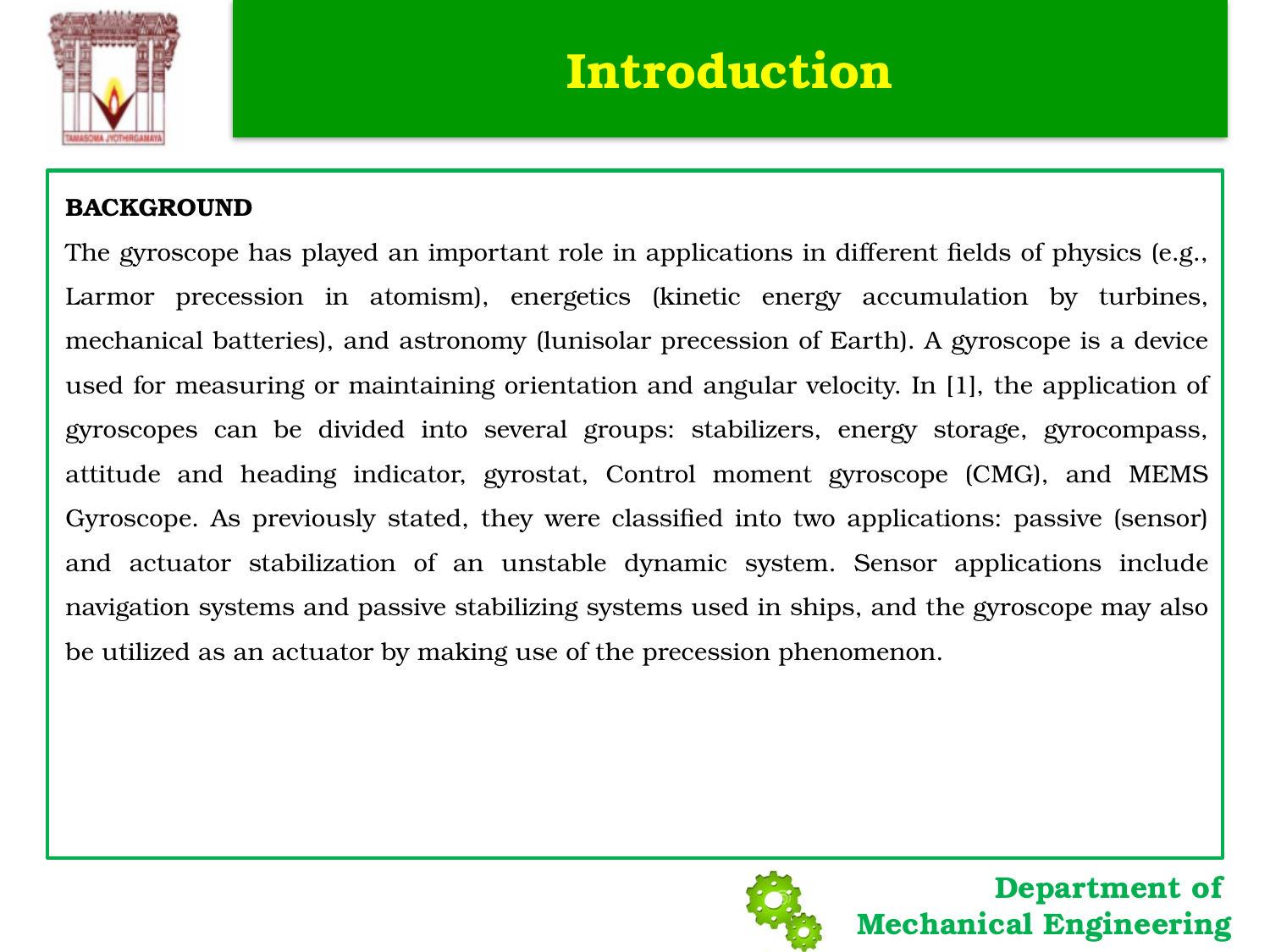

# Introduction
BACKGROUND
The gyroscope has played an important role in applications in different fields of physics (e.g., Larmor precession in atomism), energetics (kinetic energy accumulation by turbines, mechanical batteries), and astronomy (lunisolar precession of Earth). A gyroscope is a device used for measuring or maintaining orientation and angular velocity. In [1], the application of gyroscopes can be divided into several groups: stabilizers, energy storage, gyrocompass, attitude and heading indicator, gyrostat, Control moment gyroscope (CMG), and MEMS Gyroscope. As previously stated, they were classified into two applications: passive (sensor) and actuator stabilization of an unstable dynamic system. Sensor applications include navigation systems and passive stabilizing systems used in ships, and the gyroscope may also be utilized as an actuator by making use of the precession phenomenon.